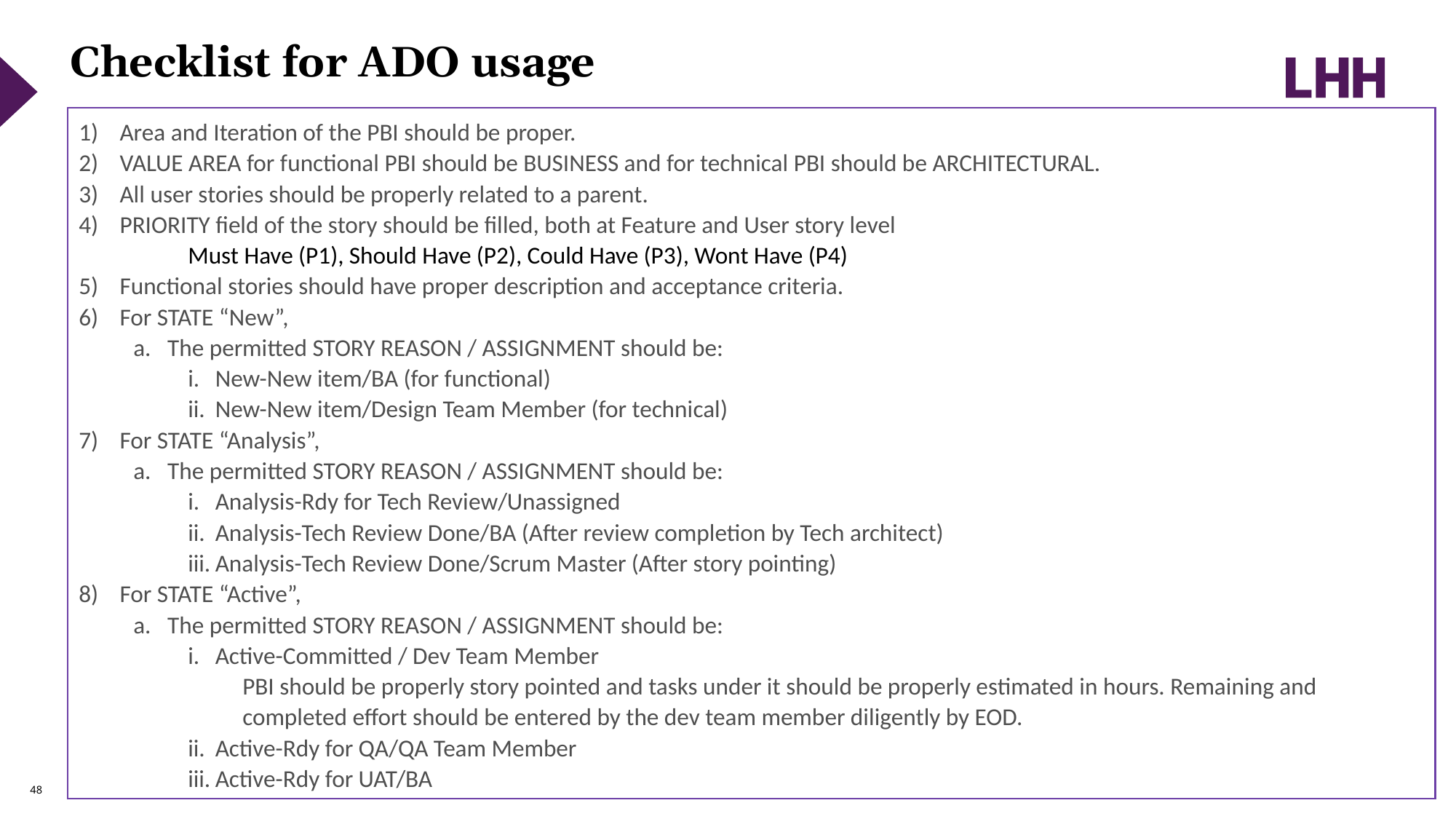

# Checklist for ADO usage
Area and Iteration of the PBI should be proper.
VALUE AREA for functional PBI should be BUSINESS and for technical PBI should be ARCHITECTURAL.
All user stories should be properly related to a parent.
PRIORITY field of the story should be filled, both at Feature and User story level
	Must Have (P1), Should Have (P2), Could Have (P3), Wont Have (P4)
Functional stories should have proper description and acceptance criteria.
For STATE “New”,
The permitted STORY REASON / ASSIGNMENT should be:
New-New item/BA (for functional)
New-New item/Design Team Member (for technical)
For STATE “Analysis”,
The permitted STORY REASON / ASSIGNMENT should be:
Analysis-Rdy for Tech Review/Unassigned
Analysis-Tech Review Done/BA (After review completion by Tech architect)
Analysis-Tech Review Done/Scrum Master (After story pointing)
For STATE “Active”,
The permitted STORY REASON / ASSIGNMENT should be:
Active-Committed / Dev Team Member
PBI should be properly story pointed and tasks under it should be properly estimated in hours. Remaining and completed effort should be entered by the dev team member diligently by EOD.
Active-Rdy for QA/QA Team Member
Active-Rdy for UAT/BA